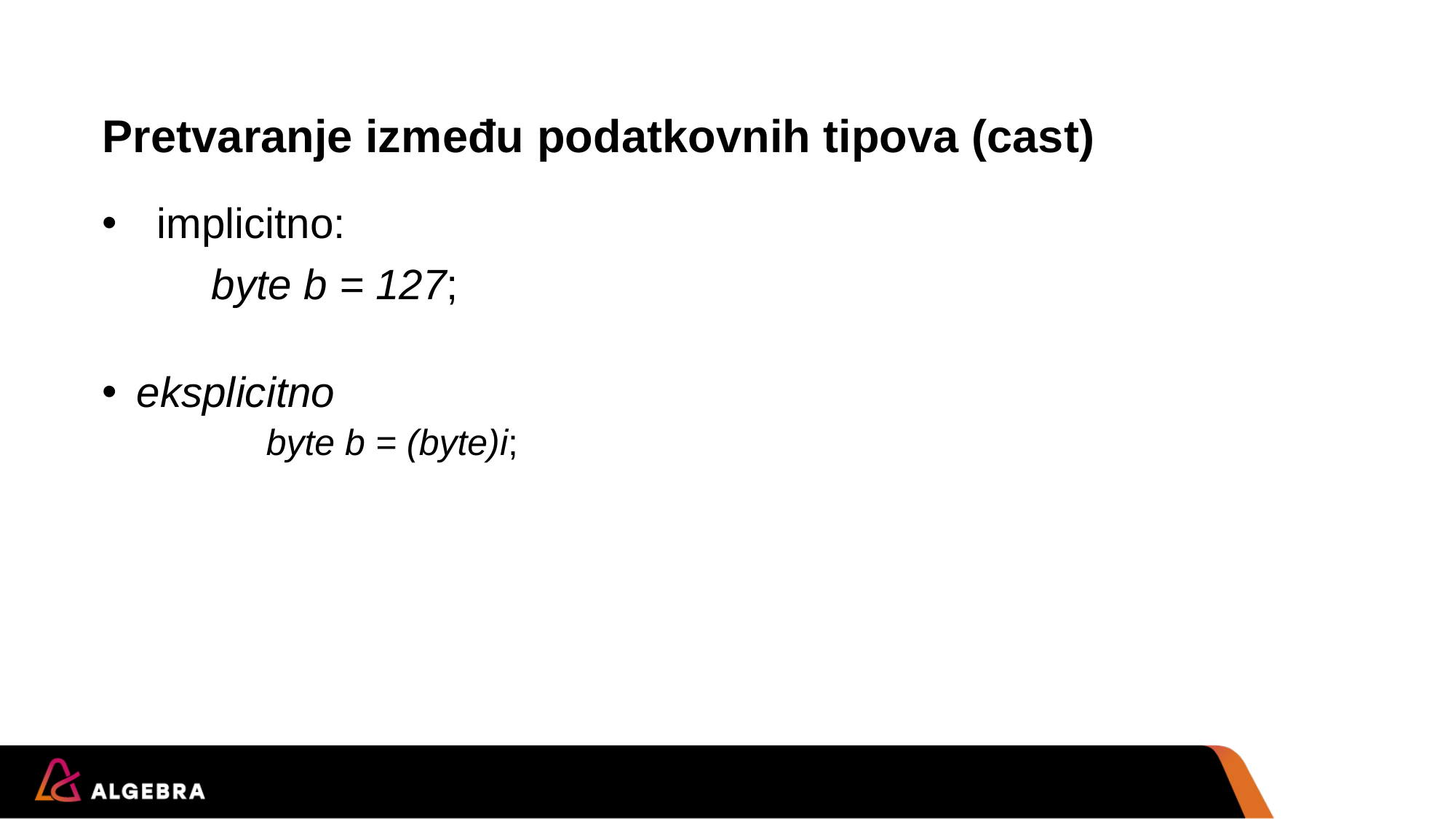

# Pretvaranje između podatkovnih tipova (cast)
implicitno:
	byte b = 127;

eksplicitno
	byte b = (byte)i;